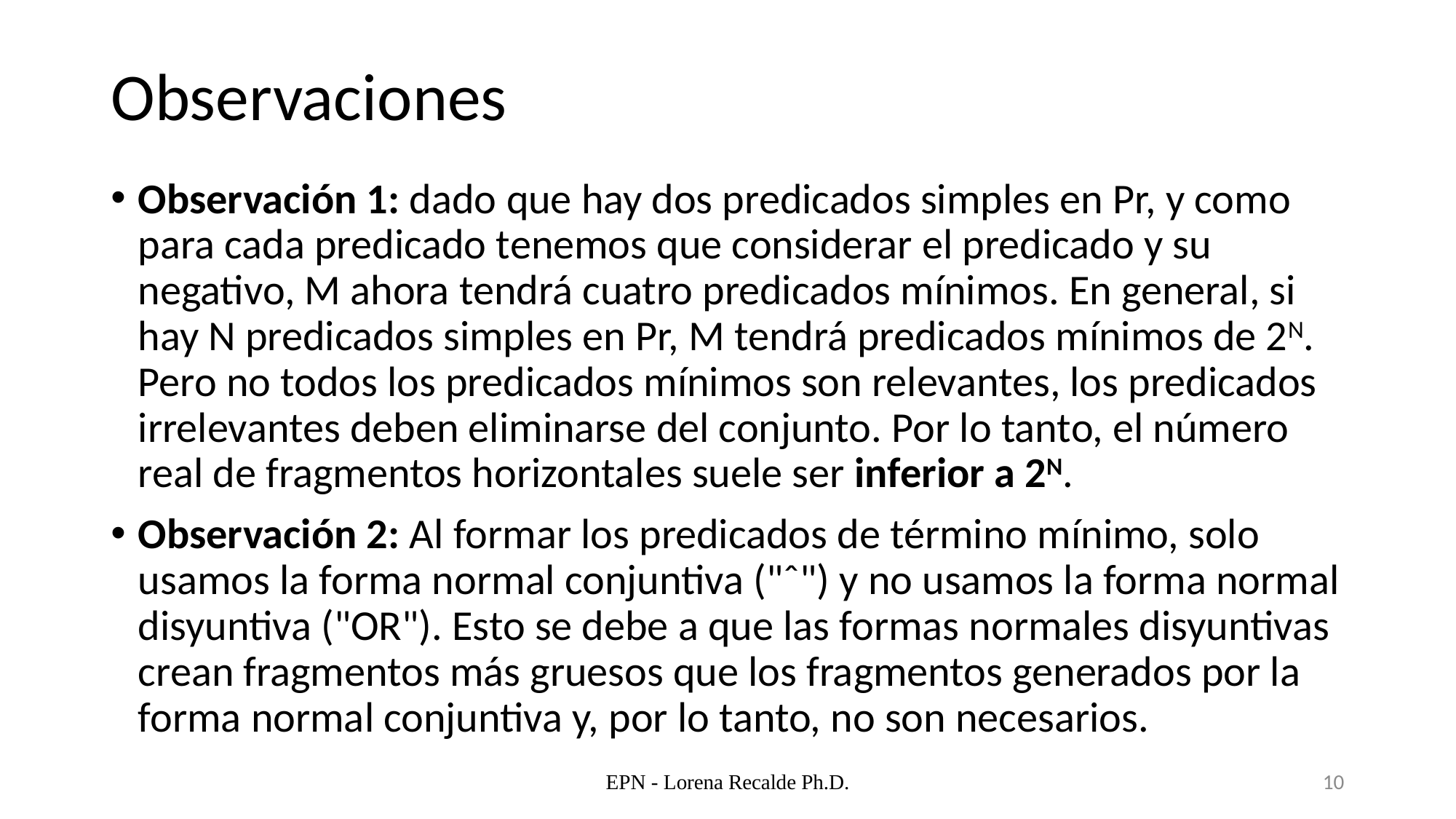

# Observaciones
Observación 1: dado que hay dos predicados simples en Pr, y como para cada predicado tenemos que considerar el predicado y su negativo, M ahora tendrá cuatro predicados mínimos. En general, si hay N predicados simples en Pr, M tendrá predicados mínimos de 2N. Pero no todos los predicados mínimos son relevantes, los predicados irrelevantes deben eliminarse del conjunto. Por lo tanto, el número real de fragmentos horizontales suele ser inferior a 2N.
Observación 2: Al formar los predicados de término mínimo, solo usamos la forma normal conjuntiva ("ˆ") y no usamos la forma normal disyuntiva ("OR"). Esto se debe a que las formas normales disyuntivas crean fragmentos más gruesos que los fragmentos generados por la forma normal conjuntiva y, por lo tanto, no son necesarios.
EPN - Lorena Recalde Ph.D.
10